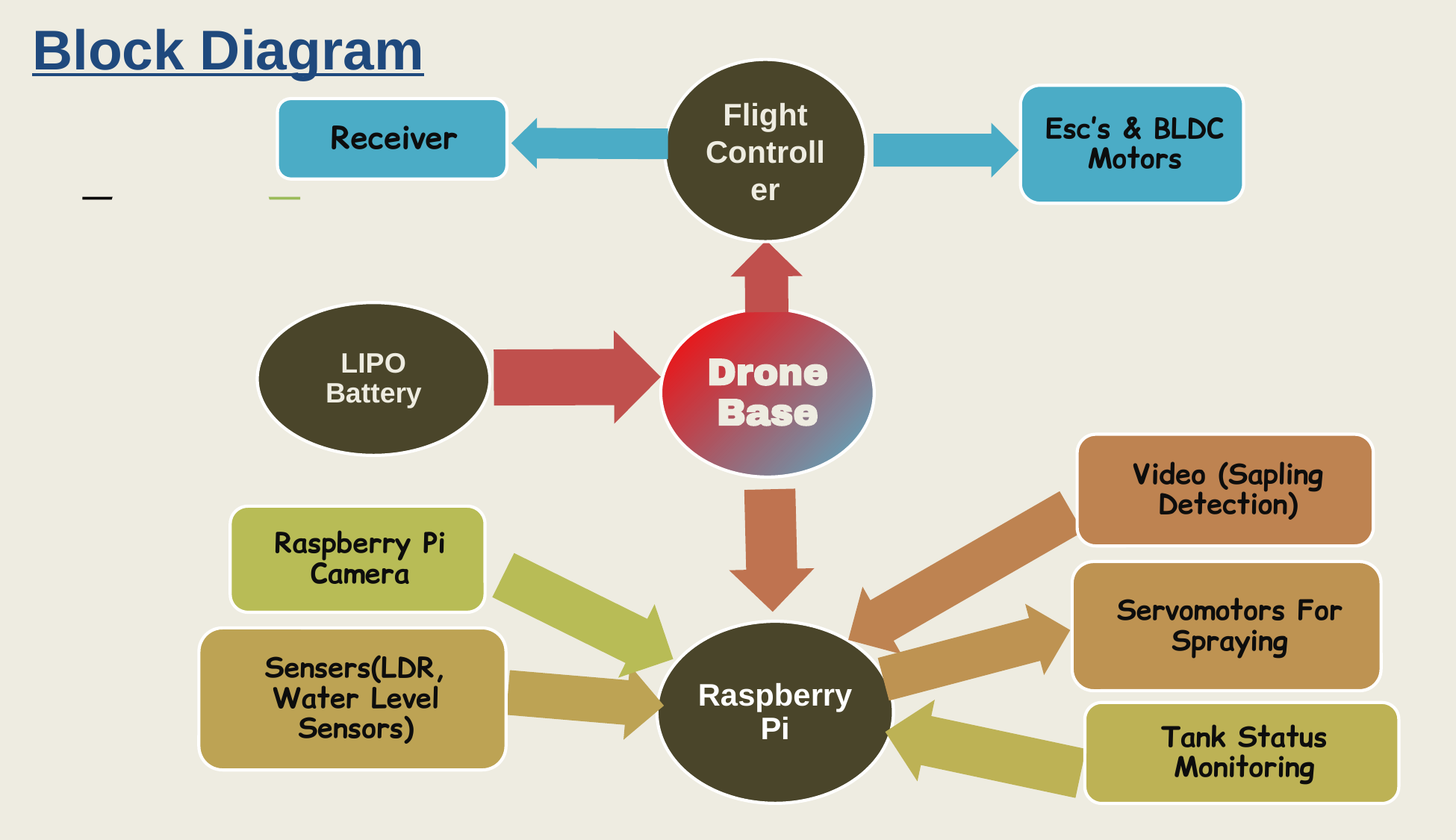

# Block Diagram
Drone Base

Flight Controller

Esc’s & BLDC Motors

Raspberry Pi

Video (Sapling Detection)

Servomotors For Spraying

Sensers(LDR, Water Level Sensors)

Tank Status Monitoring

Raspberry Pi Camera

Receiver

LIPO Battery